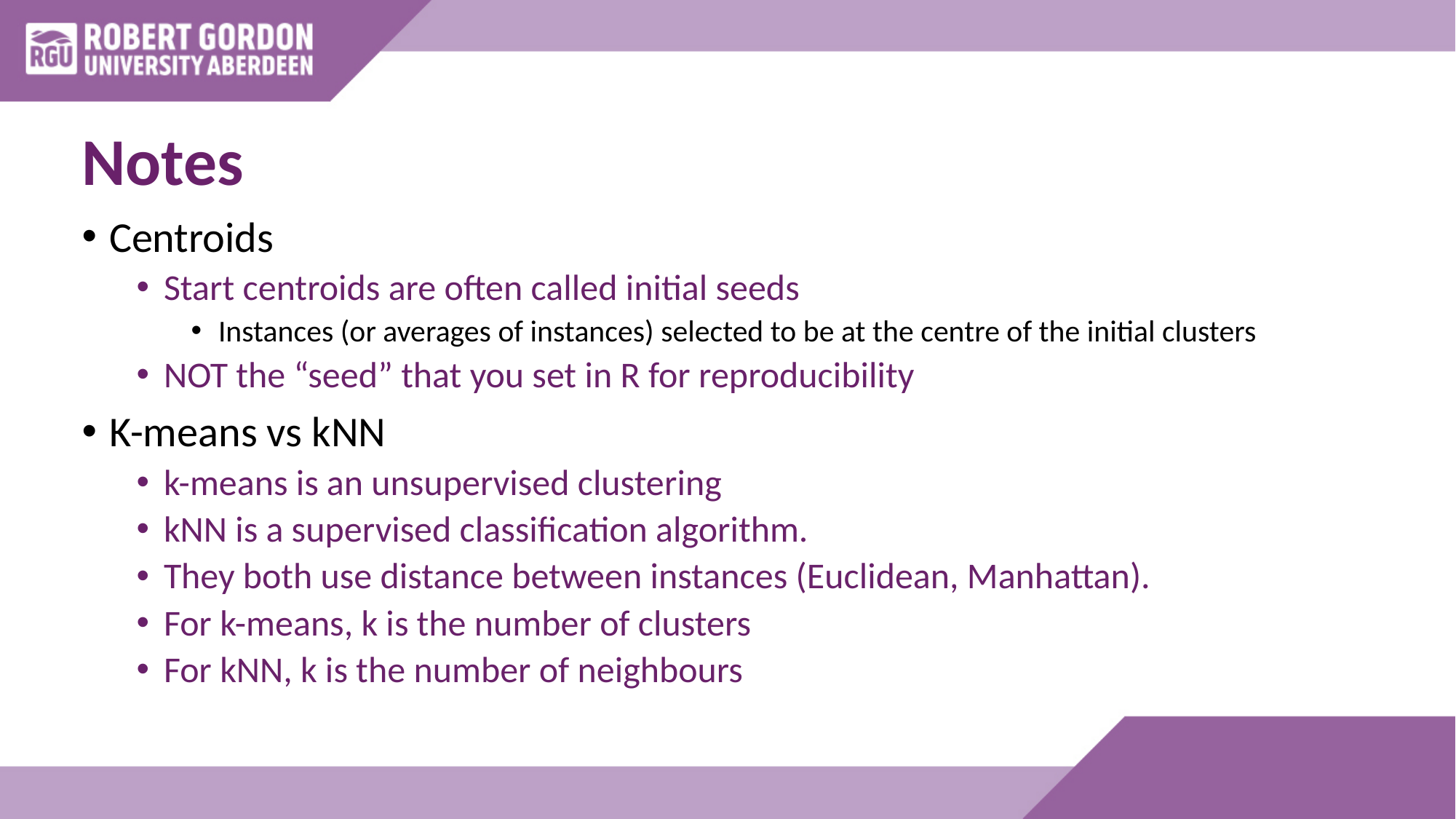

# Notes
Centroids
Start centroids are often called initial seeds
Instances (or averages of instances) selected to be at the centre of the initial clusters
NOT the “seed” that you set in R for reproducibility
K-means vs kNN
k-means is an unsupervised clustering
kNN is a supervised classification algorithm.
They both use distance between instances (Euclidean, Manhattan).
For k-means, k is the number of clusters
For kNN, k is the number of neighbours